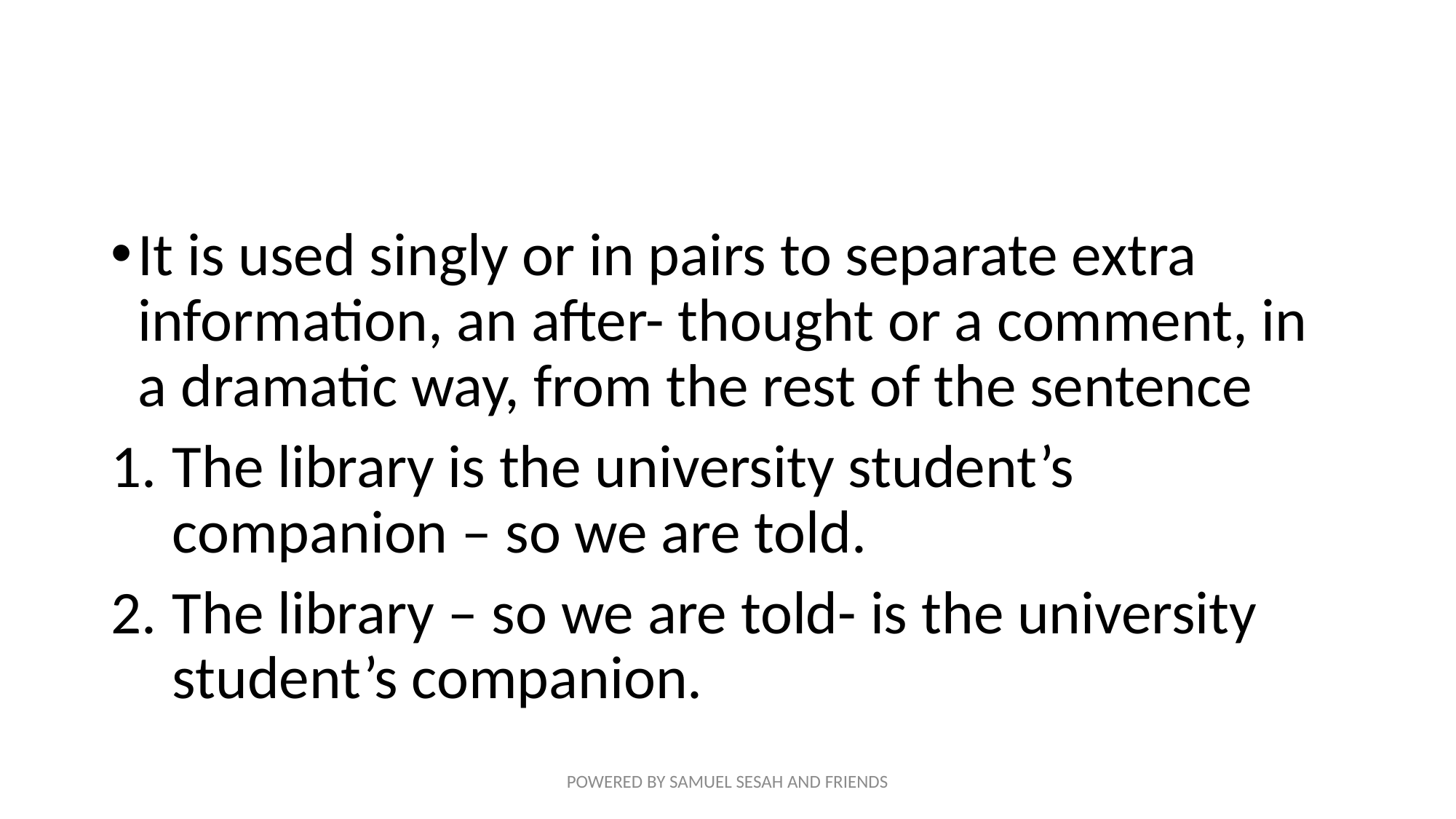

#
It is used singly or in pairs to separate extra information, an after- thought or a comment, in a dramatic way, from the rest of the sentence
The library is the university student’s companion – so we are told.
The library – so we are told- is the university student’s companion.
POWERED BY SAMUEL SESAH AND FRIENDS